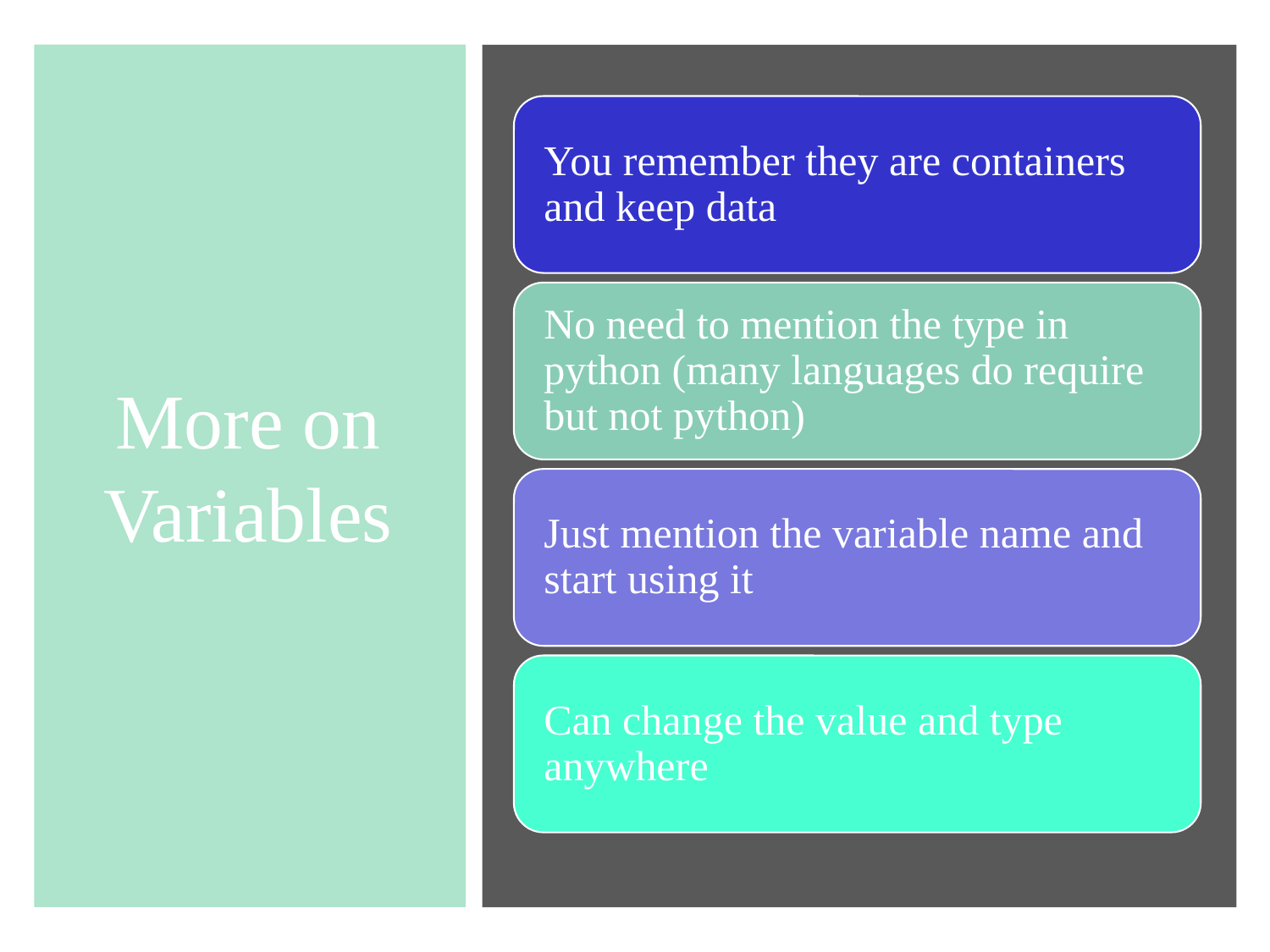

# More on Variables
You remember they are containers and keep data
No need to mention the type in python (many languages do require but not python)
Just mention the variable name and start using it
Can change the value and type anywhere